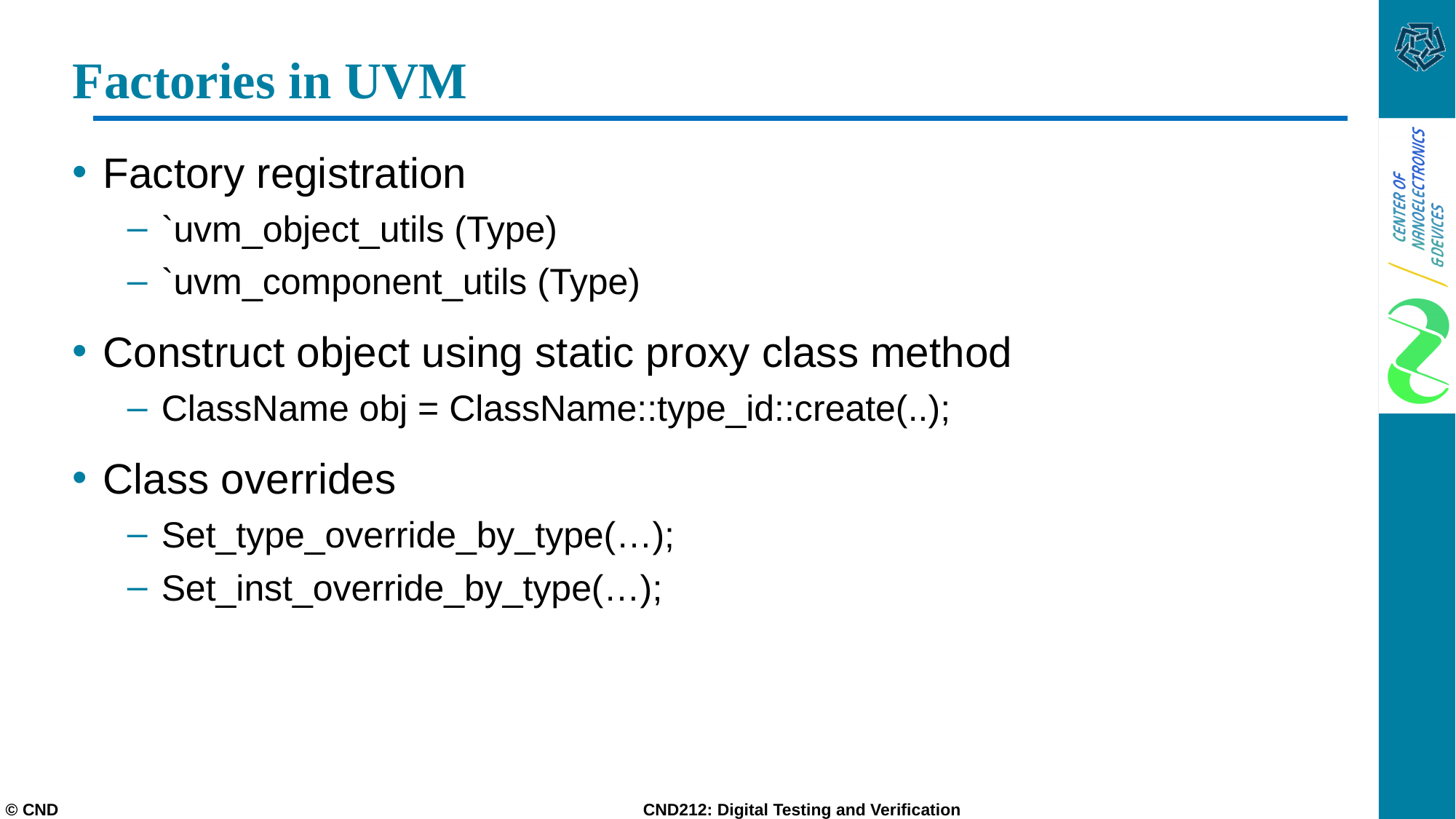

# Factories in UVM
Factory registration
`uvm_object_utils (Type)
`uvm_component_utils (Type)
Construct object using static proxy class method
ClassName obj = ClassName::type_id::create(..);
Class overrides
Set_type_override_by_type(…);
Set_inst_override_by_type(…);
© CND                                                                                                                            CND212: Digital Testing and Verification